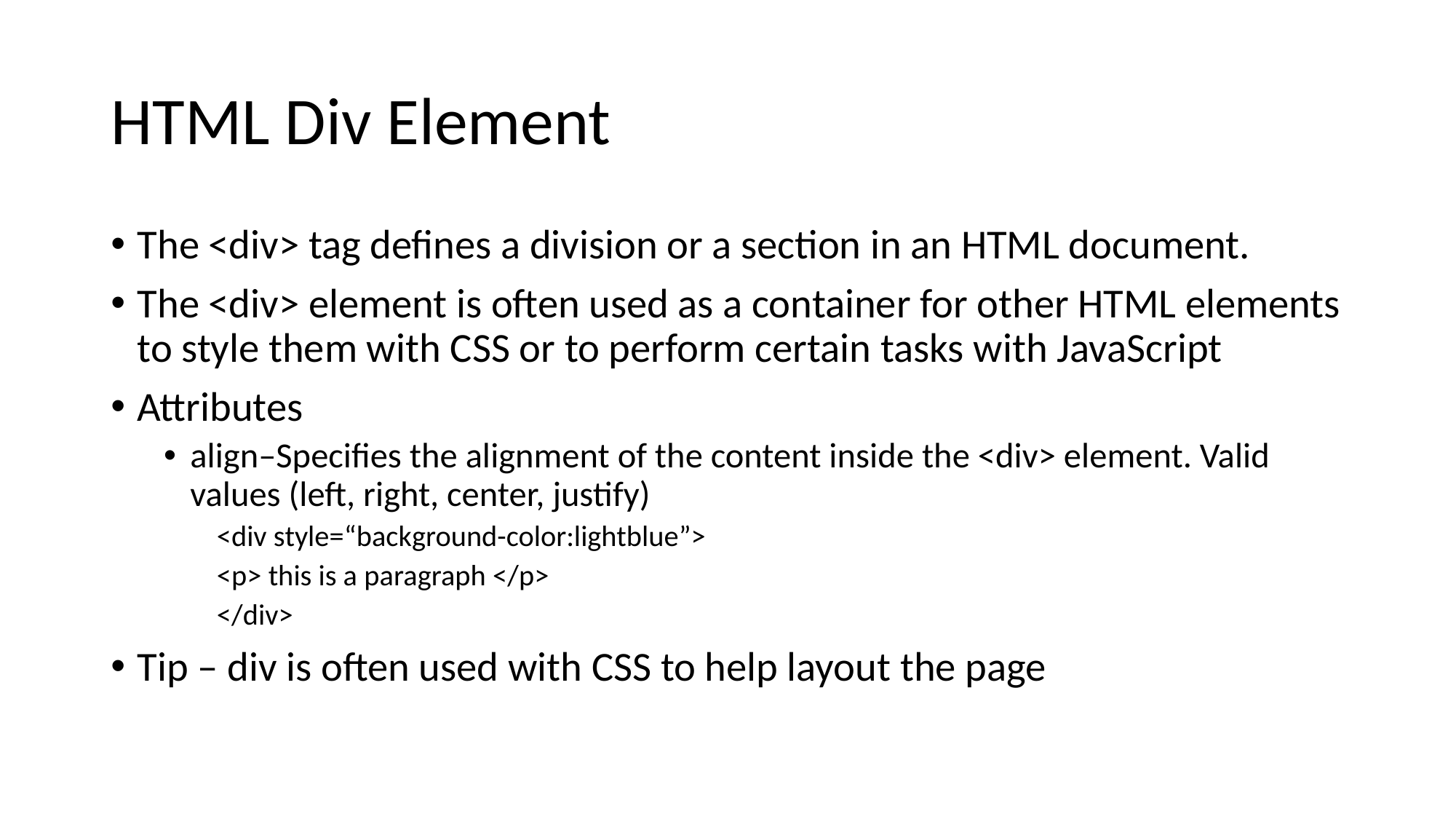

# HTML Div Element
The <div> tag defines a division or a section in an HTML document.
The <div> element is often used as a container for other HTML elements to style them with CSS or to perform certain tasks with JavaScript
Attributes
align–Specifies the alignment of the content inside the <div> element. Valid values (left, right, center, justify)
<div style=“background-color:lightblue”>
	<p> this is a paragraph </p>
</div>
Tip – div is often used with CSS to help layout the page